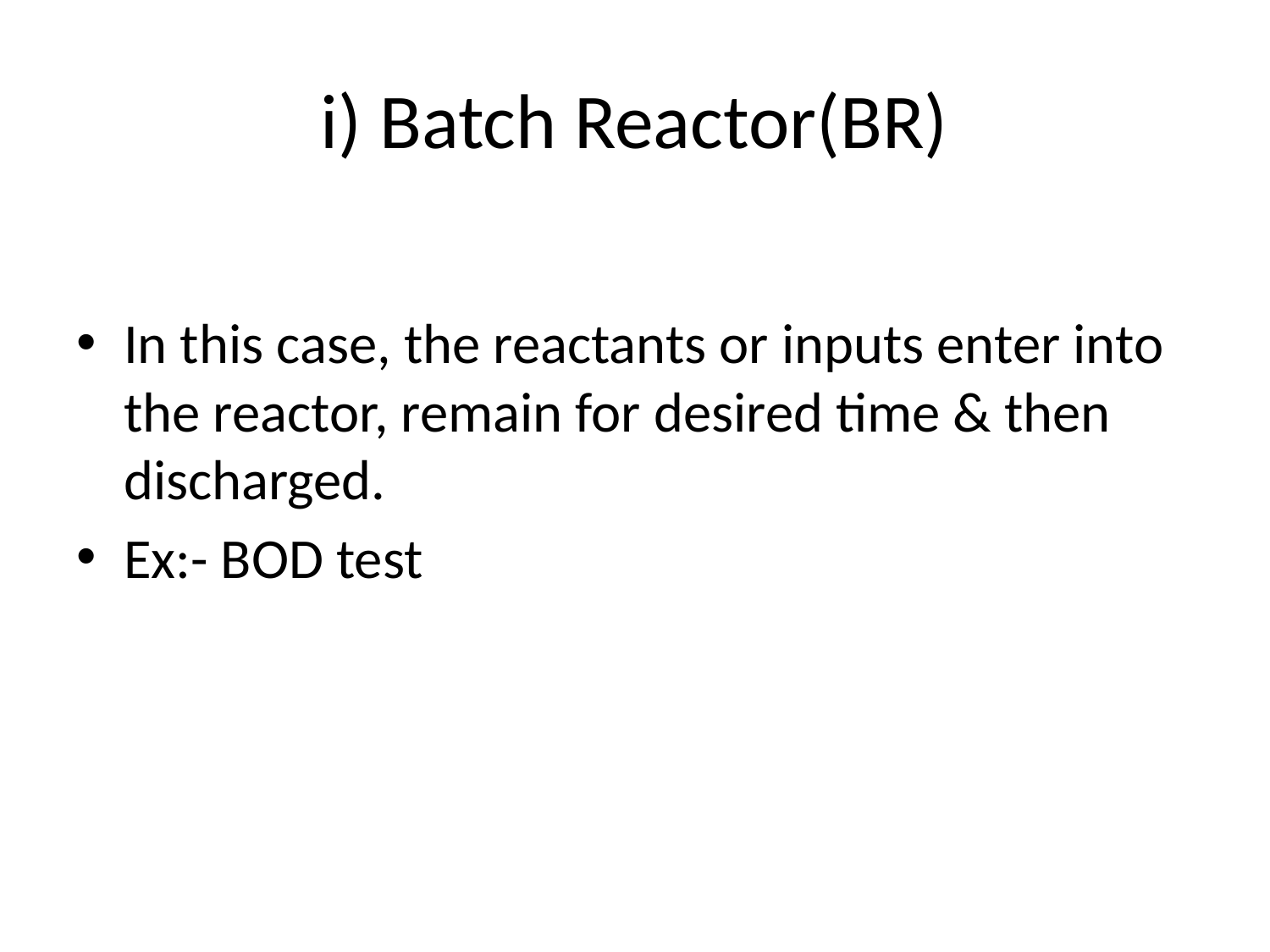

# i) Batch Reactor(BR)

In this case, the reactants or inputs enter into the reactor, remain for desired time & then discharged.
Ex:- BOD test